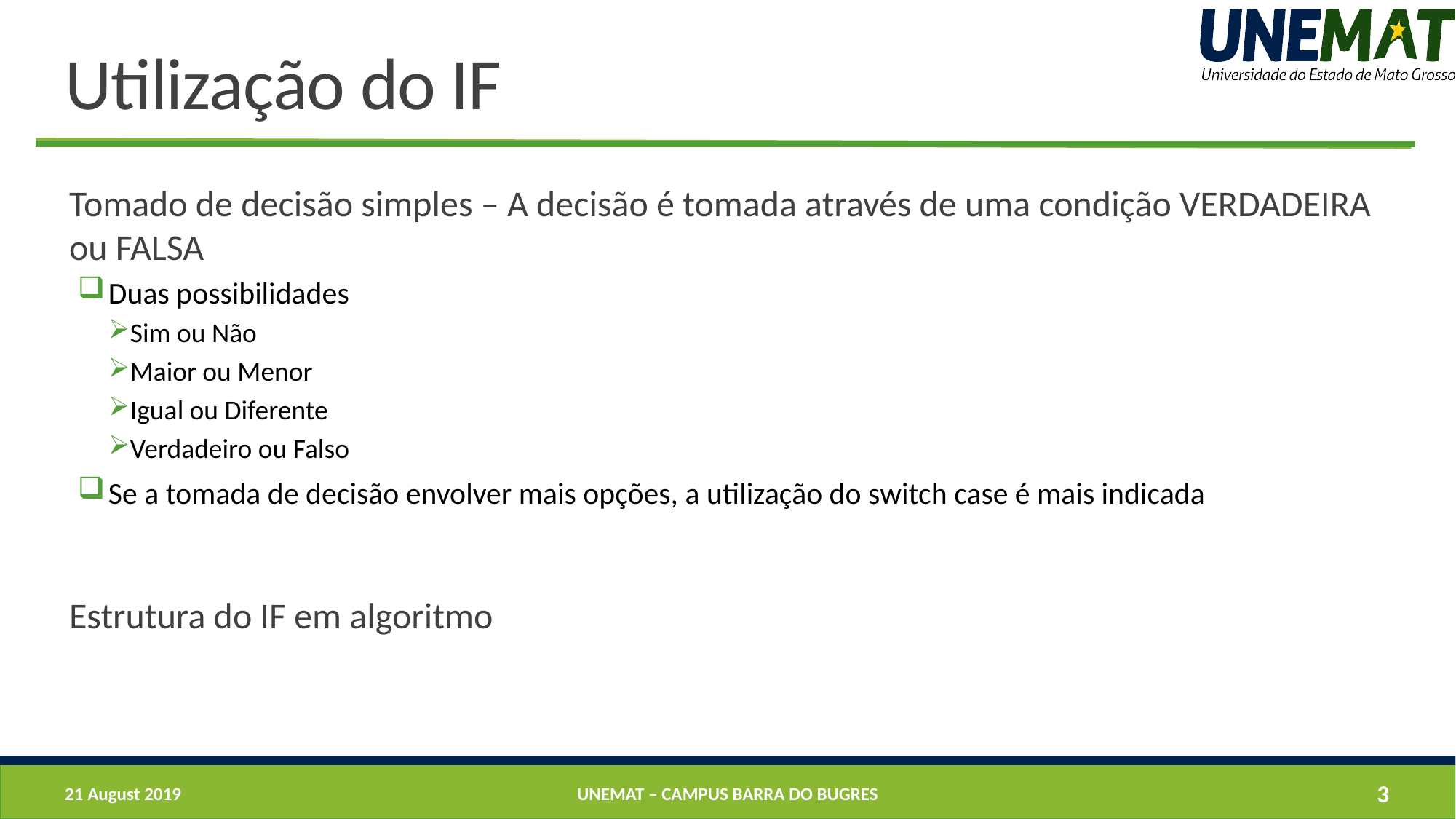

# Utilização do IF
Tomado de decisão simples – A decisão é tomada através de uma condição VERDADEIRA ou FALSA
Duas possibilidades
Sim ou Não
Maior ou Menor
Igual ou Diferente
Verdadeiro ou Falso
Se a tomada de decisão envolver mais opções, a utilização do switch case é mais indicada

Estrutura do IF em algoritmo
21 August 2019
UNEMAT – Campus barra do bugres
3